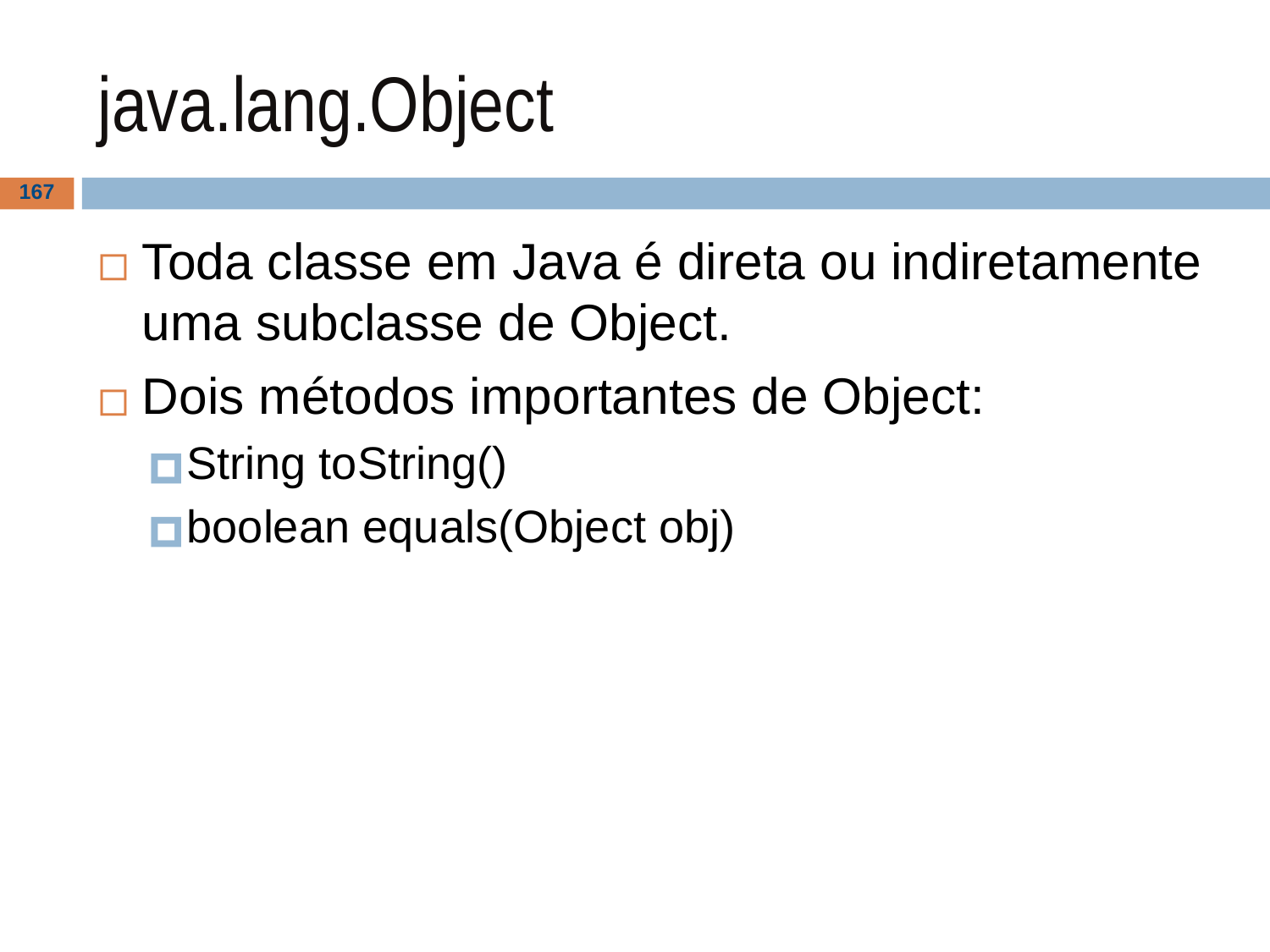

# java.lang.Object
167
Toda classe em Java é direta ou indiretamente uma subclasse de Object.
Dois métodos importantes de Object:
String toString()
boolean equals(Object obj)